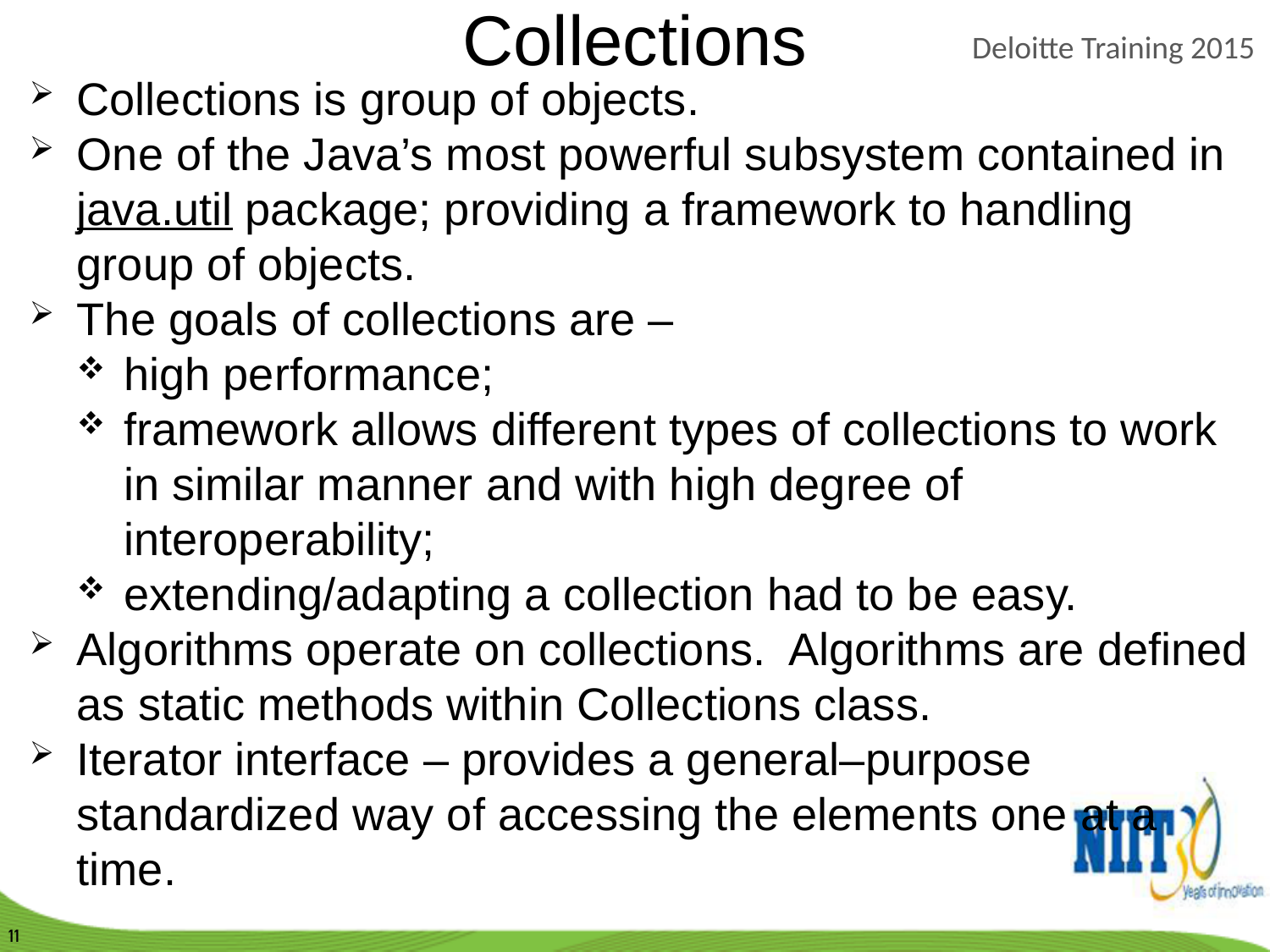

Collections
Collections is group of objects.
One of the Java’s most powerful subsystem contained in java.util package; providing a framework to handling group of objects.
The goals of collections are –
high performance;
framework allows different types of collections to work in similar manner and with high degree of interoperability;
extending/adapting a collection had to be easy.
Algorithms operate on collections.  Algorithms are defined as static methods within Collections class.
Iterator interface – provides a general–purpose standardized way of accessing the elements one at a time.